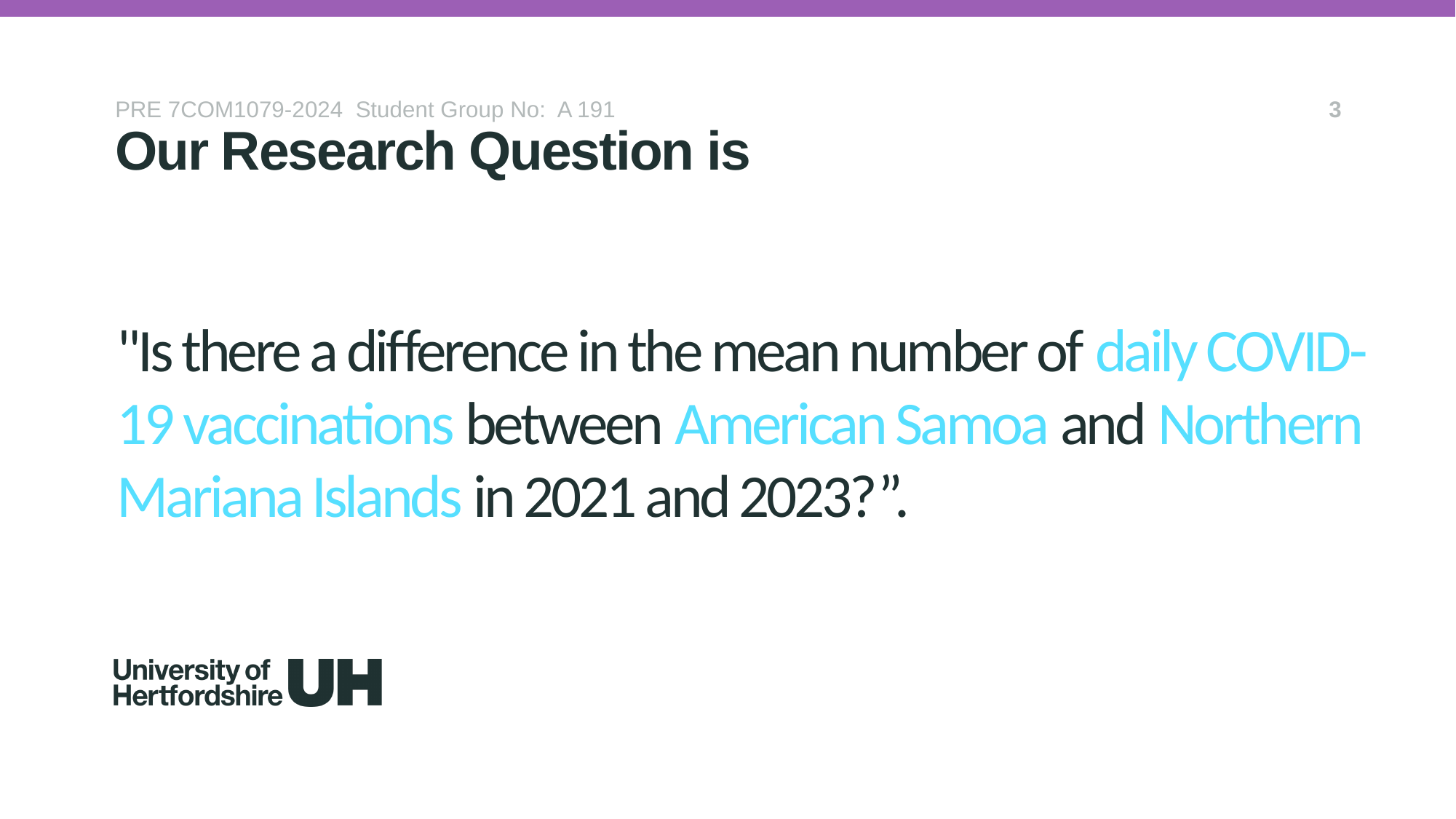

PRE 7COM1079-2024  Student Group No:  A 191
3
Our Research Question is
# "Is there a difference in the mean number of daily COVID-19 vaccinations between American Samoa and Northern Mariana Islands in 2021 and 2023?”.